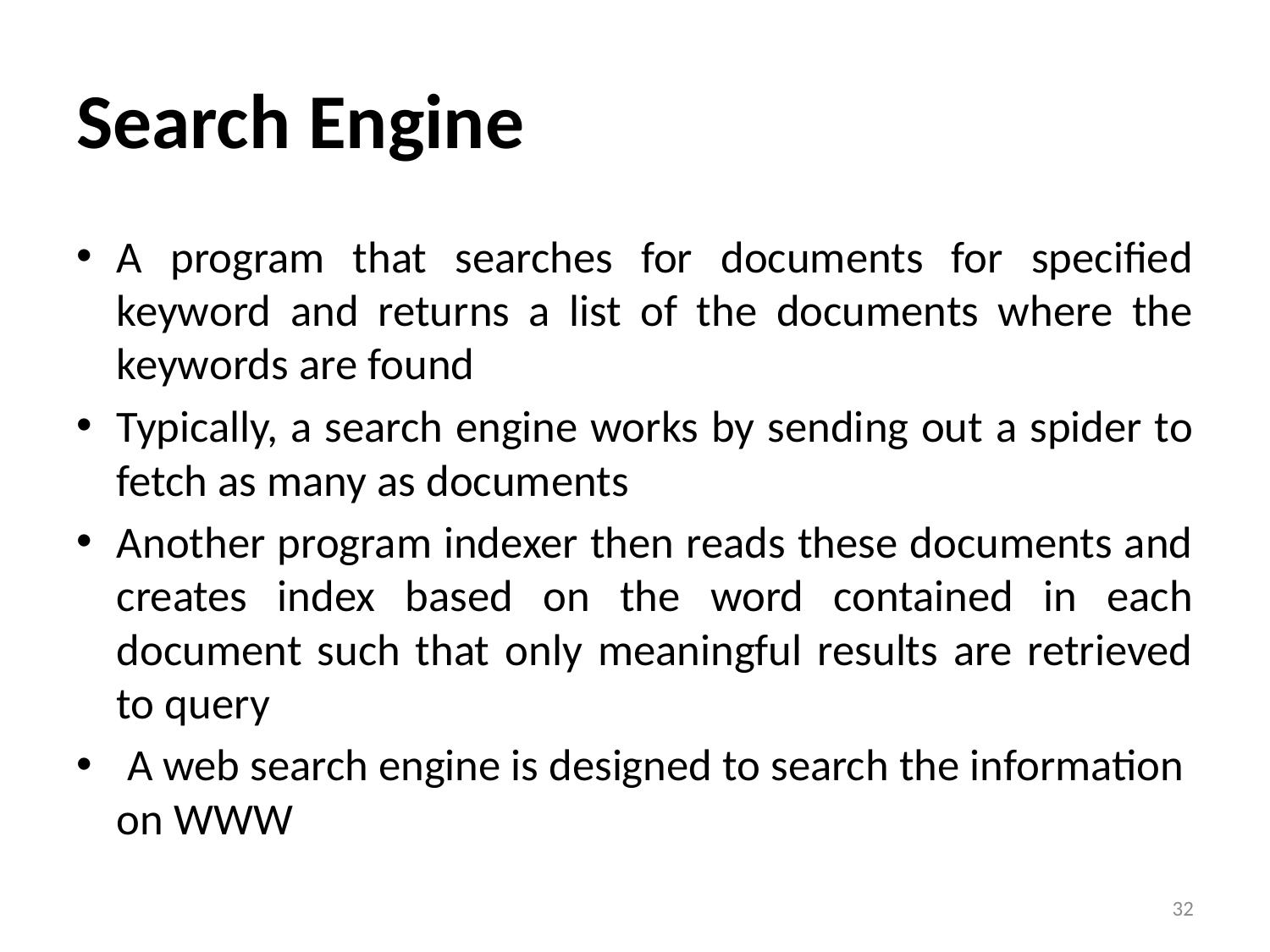

# Search Engine
A program that searches for documents for specified keyword and returns a list of the documents where the keywords are found
Typically, a search engine works by sending out a spider to fetch as many as documents
Another program indexer then reads these documents and creates index based on the word contained in each document such that only meaningful results are retrieved to query
 A web search engine is designed to search the information on WWW

32